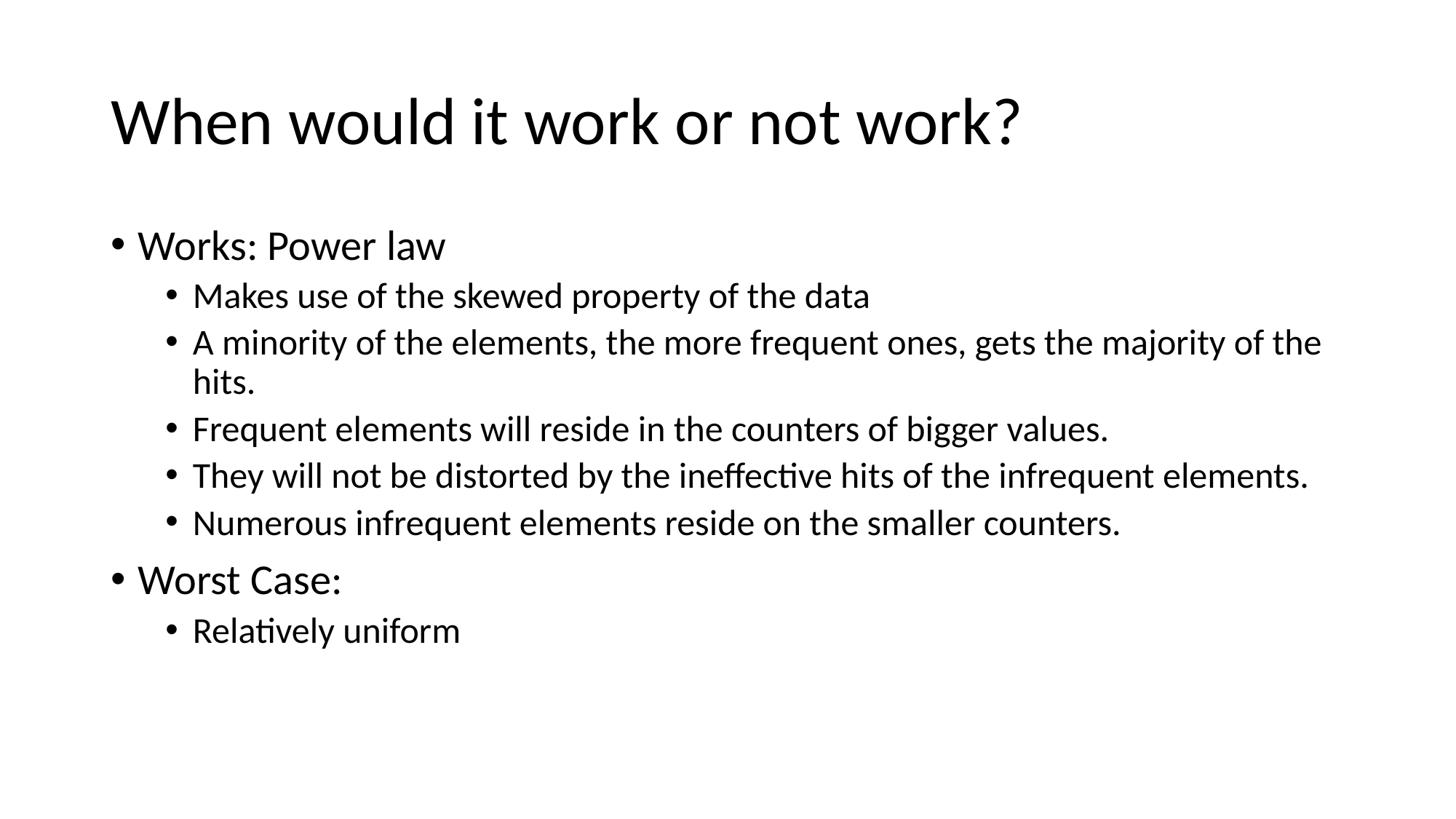

# When would it work or not work?
Works: Power law
Makes use of the skewed property of the data
A minority of the elements, the more frequent ones, gets the majority of the hits.
Frequent elements will reside in the counters of bigger values.
They will not be distorted by the ineffective hits of the infrequent elements.
Numerous infrequent elements reside on the smaller counters.
Worst Case:
Relatively uniform